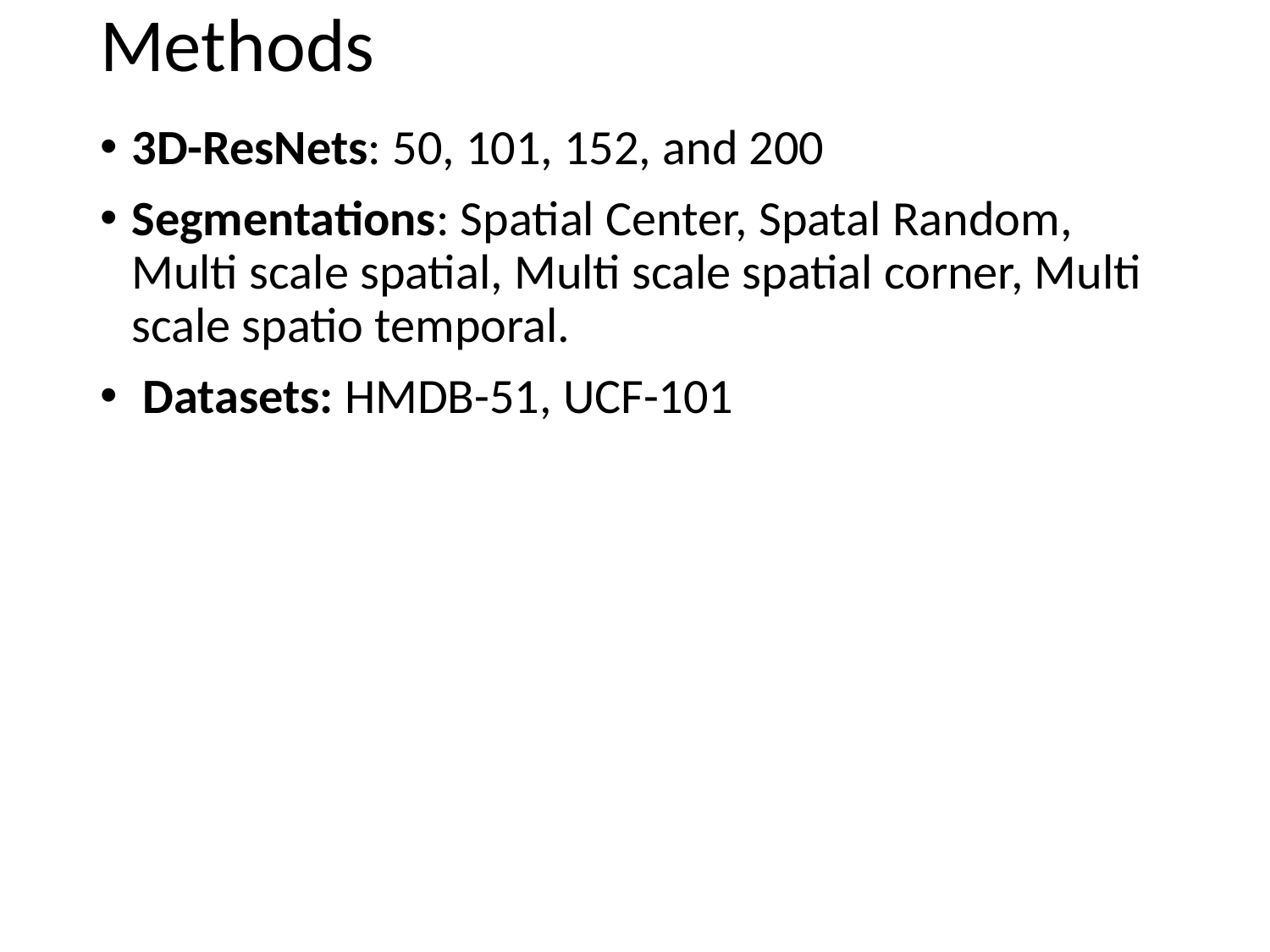

# Methods
3D-ResNets: 50, 101, 152, and 200
Segmentations: Spatial Center, Spatal Random, Multi scale spatial, Multi scale spatial corner, Multi scale spatio temporal.
 Datasets: HMDB-51, UCF-101